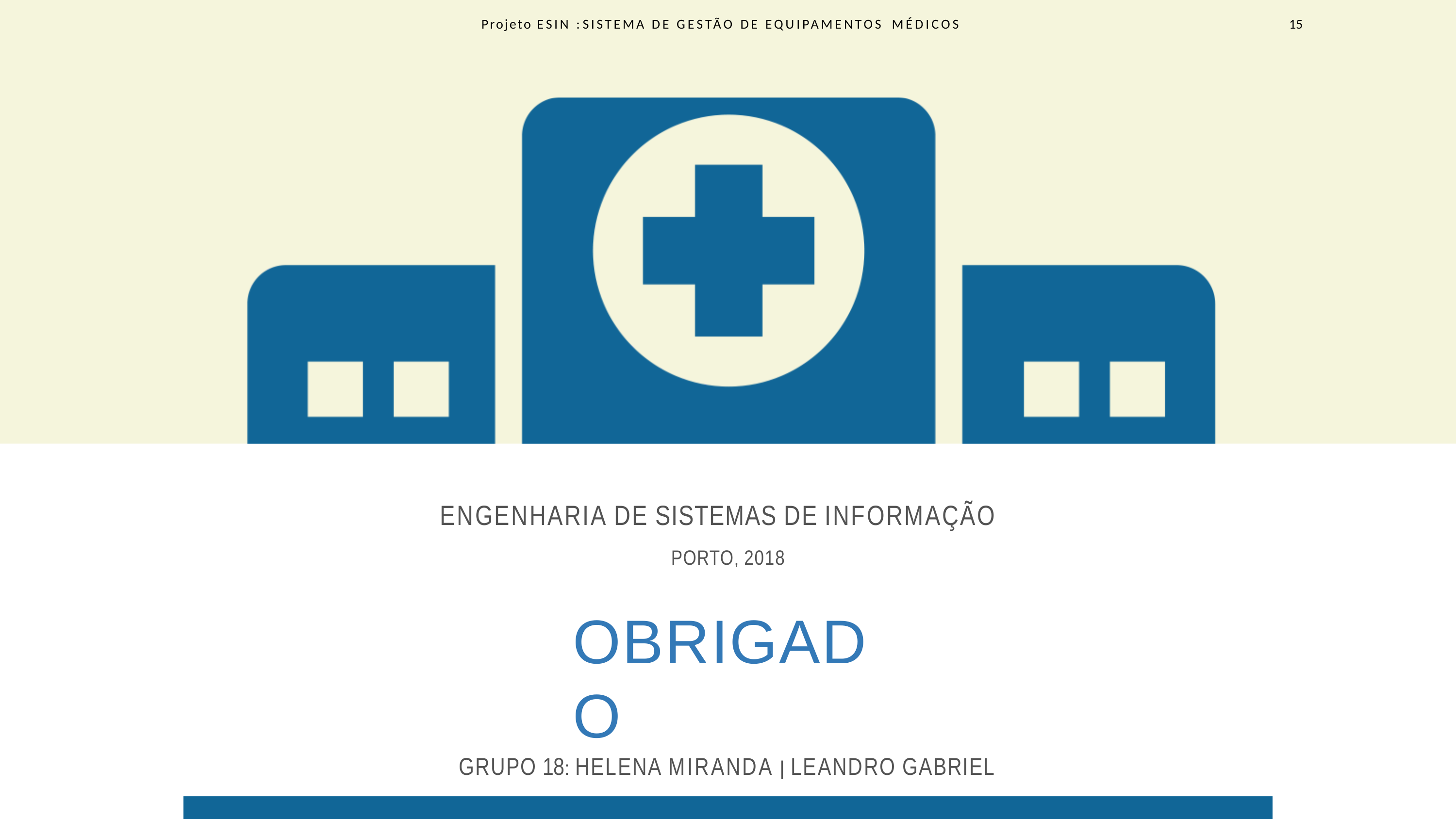

Projeto ESIN : SISTEMA DE GESTÃO DE EQUIPAMENTOS MÉDICOS
15

ENGENHARIA DE SISTEMAS DE INFORMAÇÃO
PORTO, 2018
OBRIGADO
GRUPO 18: HELENA MIRANDA | LEANDRO GABRIEL